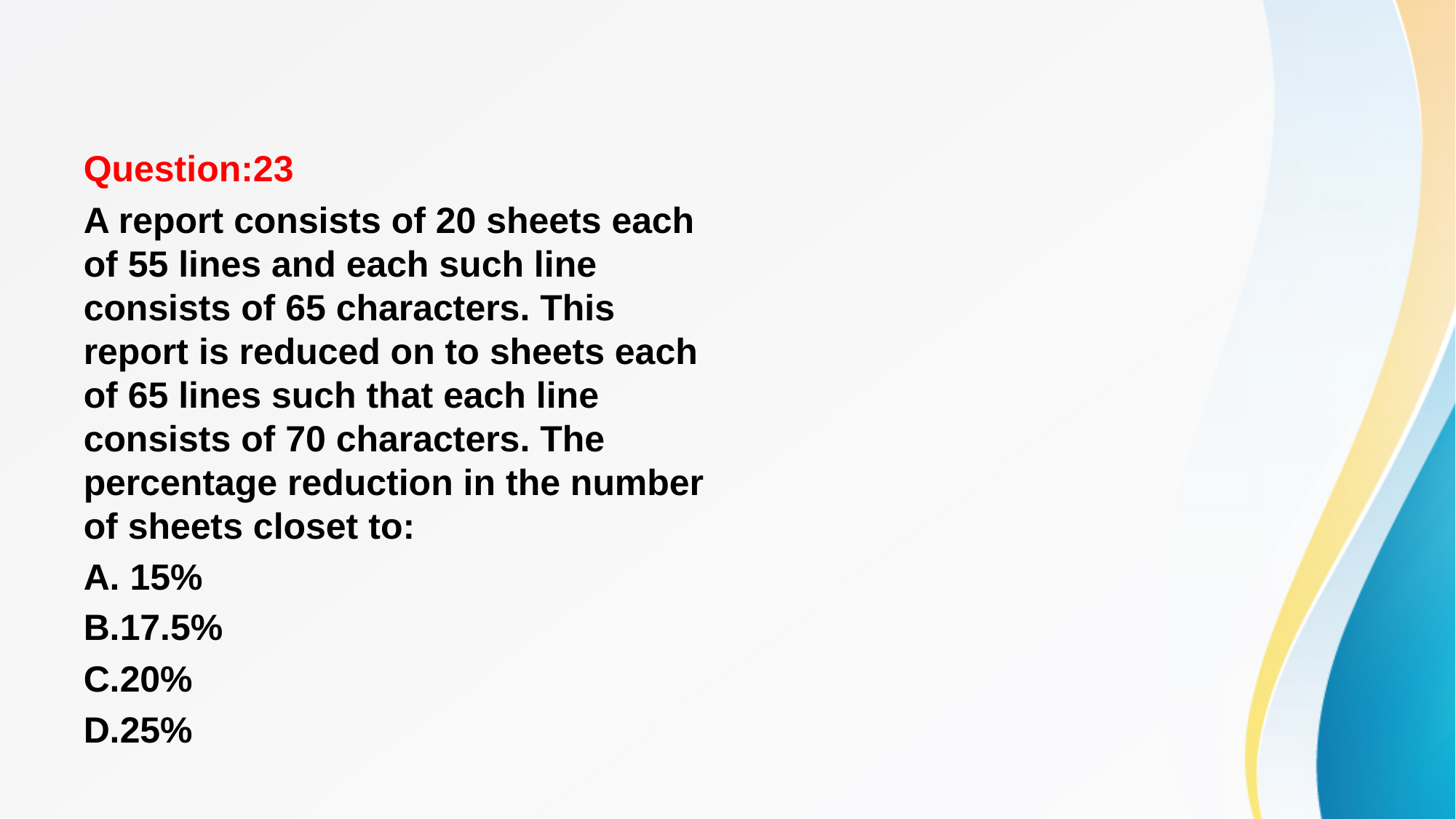

#
Question:23
A report consists of 20 sheets each of 55 lines and each such line consists of 65 characters. This report is reduced on to sheets each of 65 lines such that each line consists of 70 characters. The percentage reduction in the number of sheets closet to:
A. 15%
B.17.5%
C.20%
D.25%